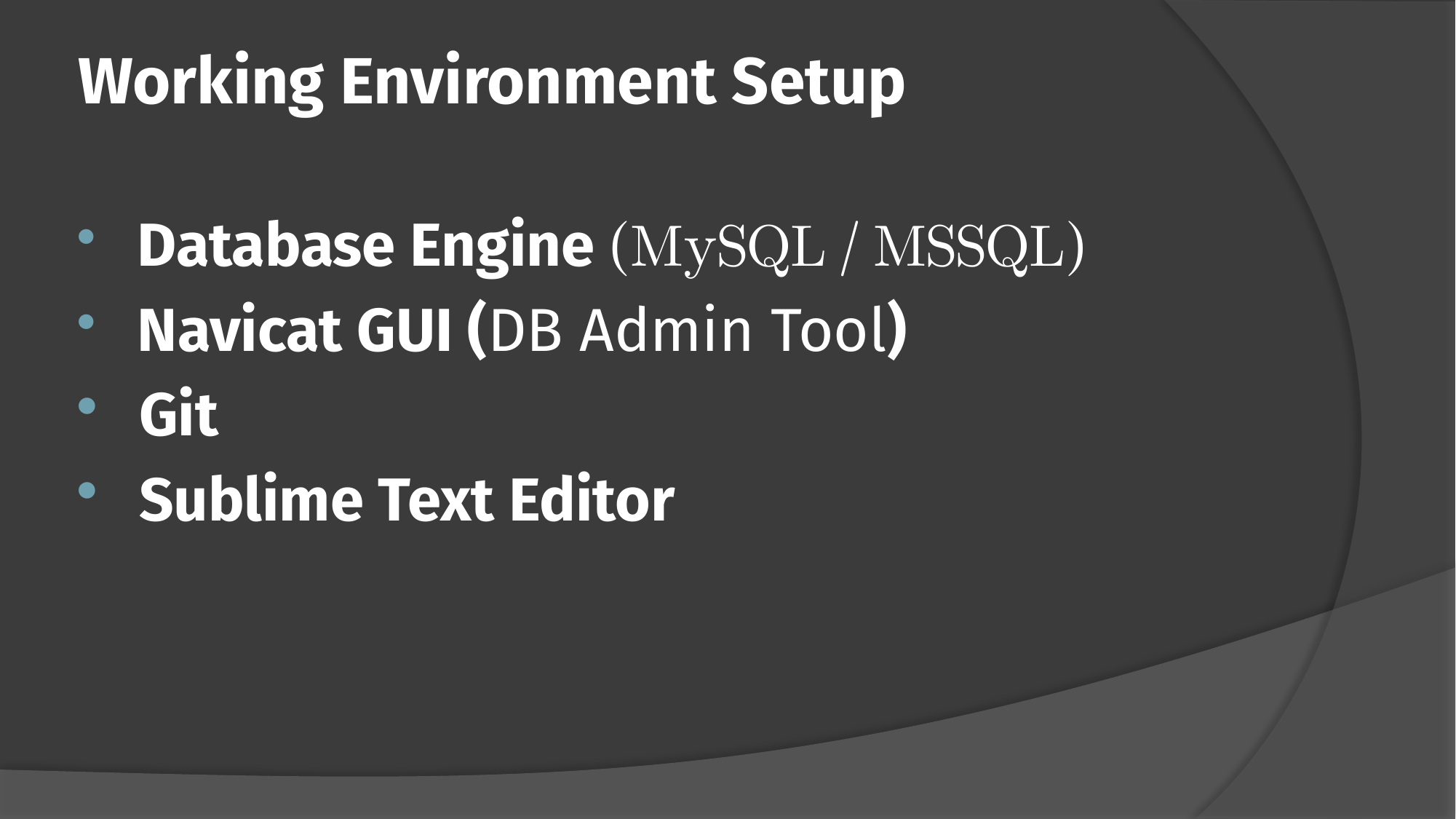

# Working Environment Setup

 Database Engine (MySQL / MSSQL)
 Navicat GUI (DB Admin Tool)
 Git
 Sublime Text Editor